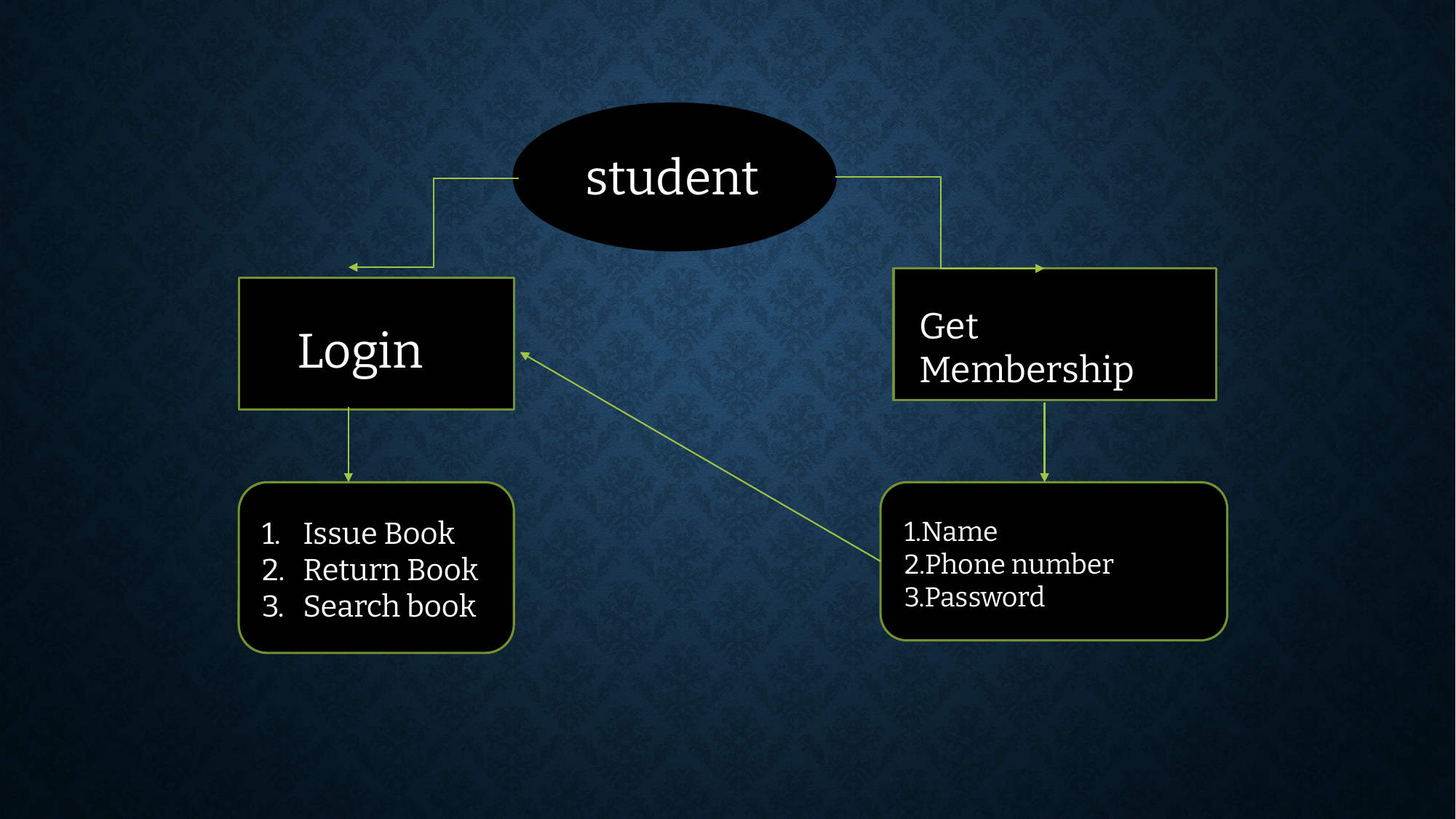

student

Get Membership
Login

Issue Book
Return Book
Search book
1.Name
2.Phone number
3.Password